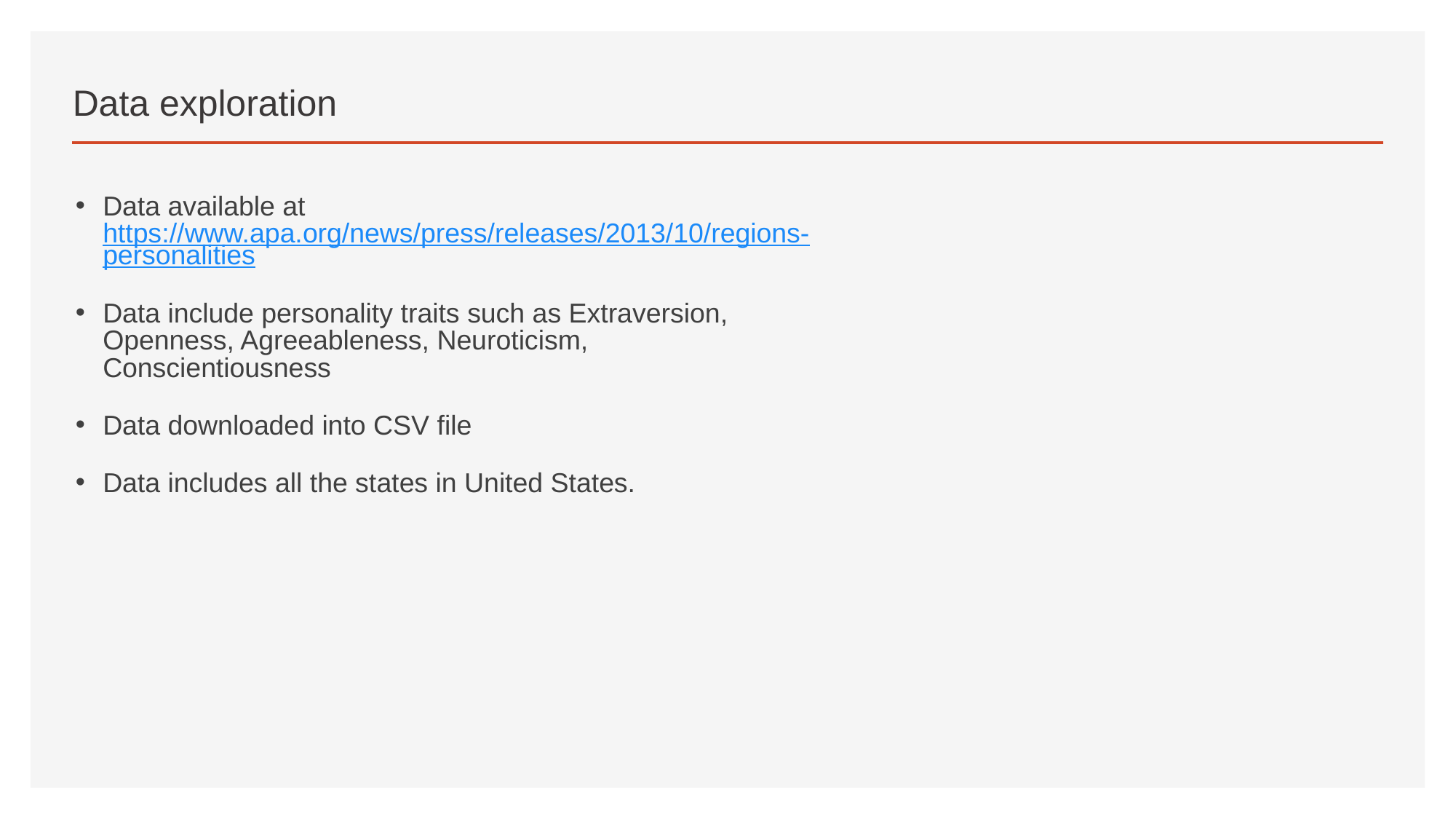

Data exploration
Data available at https://www.apa.org/news/press/releases/2013/10/regions-personalities
Data include personality traits such as Extraversion, Openness, Agreeableness, Neuroticism, Conscientiousness
Data downloaded into CSV file
Data includes all the states in United States.